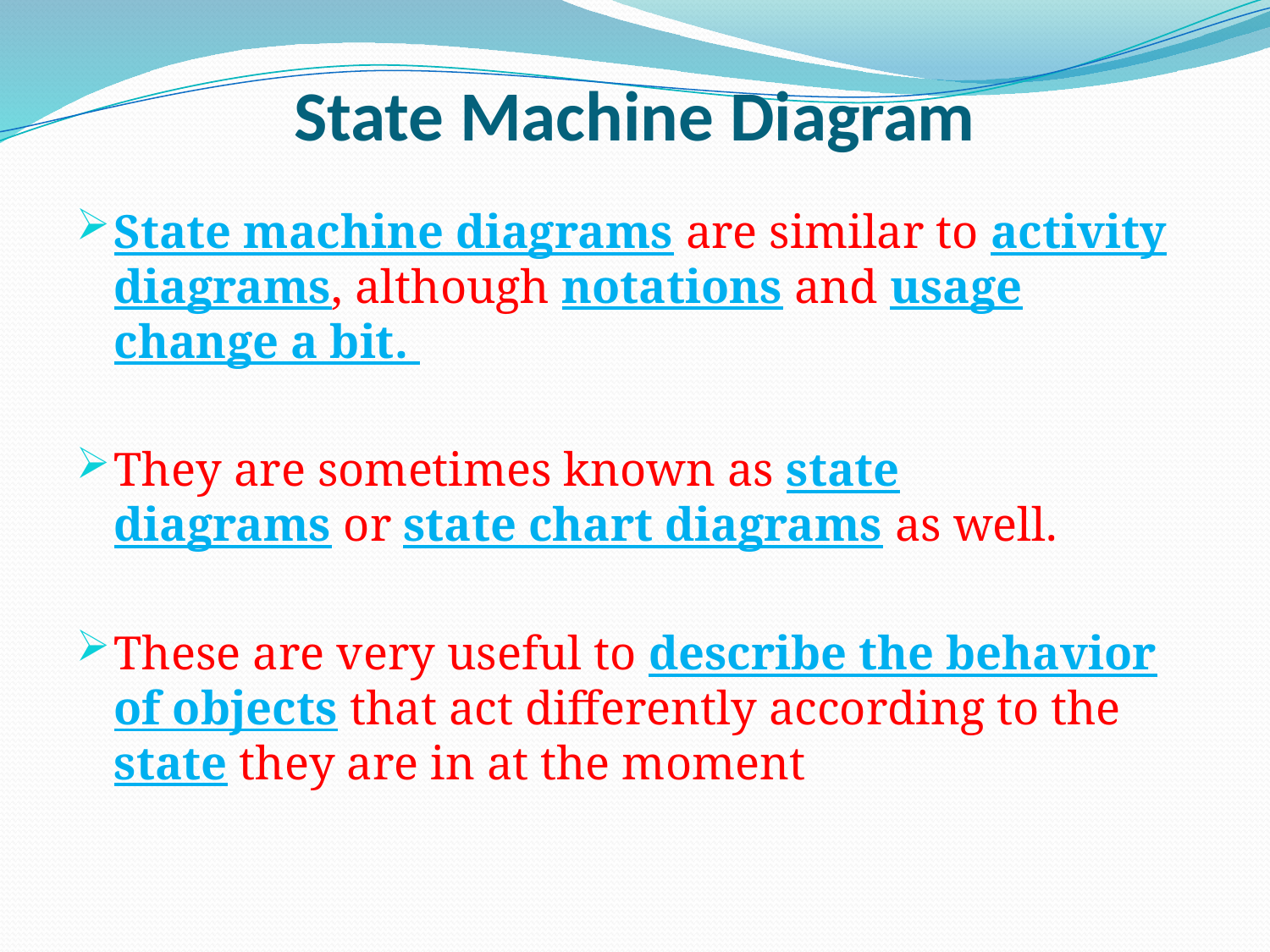

# State Machine Diagram
State machine diagrams are similar to activity diagrams, although notations and usage change a bit.

They are sometimes known as state diagrams or state chart diagrams as well.

These are very useful to describe the behavior of objects that act differently according to the state they are in at the moment